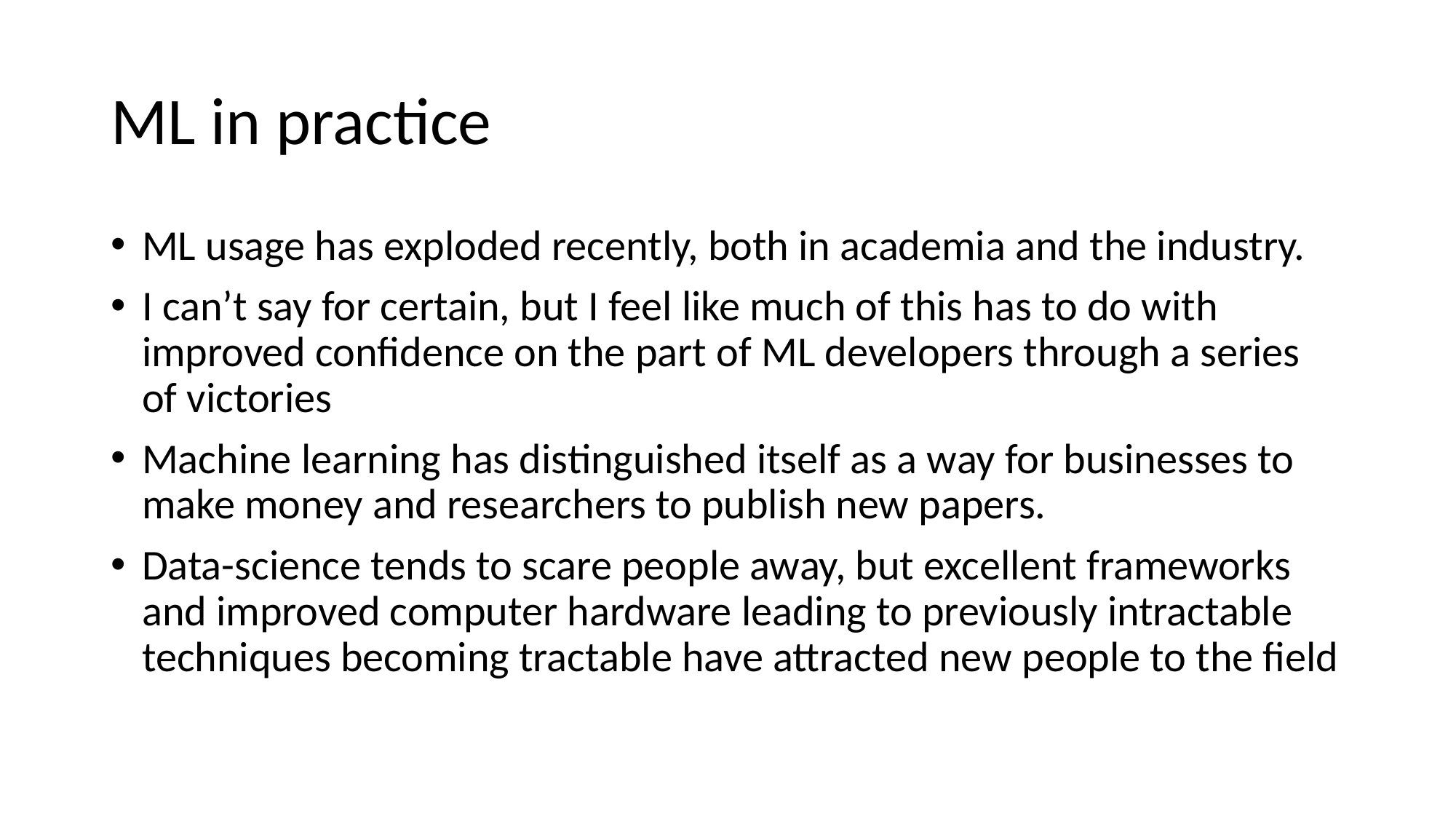

# ML in practice
ML usage has exploded recently, both in academia and the industry.
I can’t say for certain, but I feel like much of this has to do with improved confidence on the part of ML developers through a series of victories
Machine learning has distinguished itself as a way for businesses to make money and researchers to publish new papers.
Data-science tends to scare people away, but excellent frameworks and improved computer hardware leading to previously intractable techniques becoming tractable have attracted new people to the field